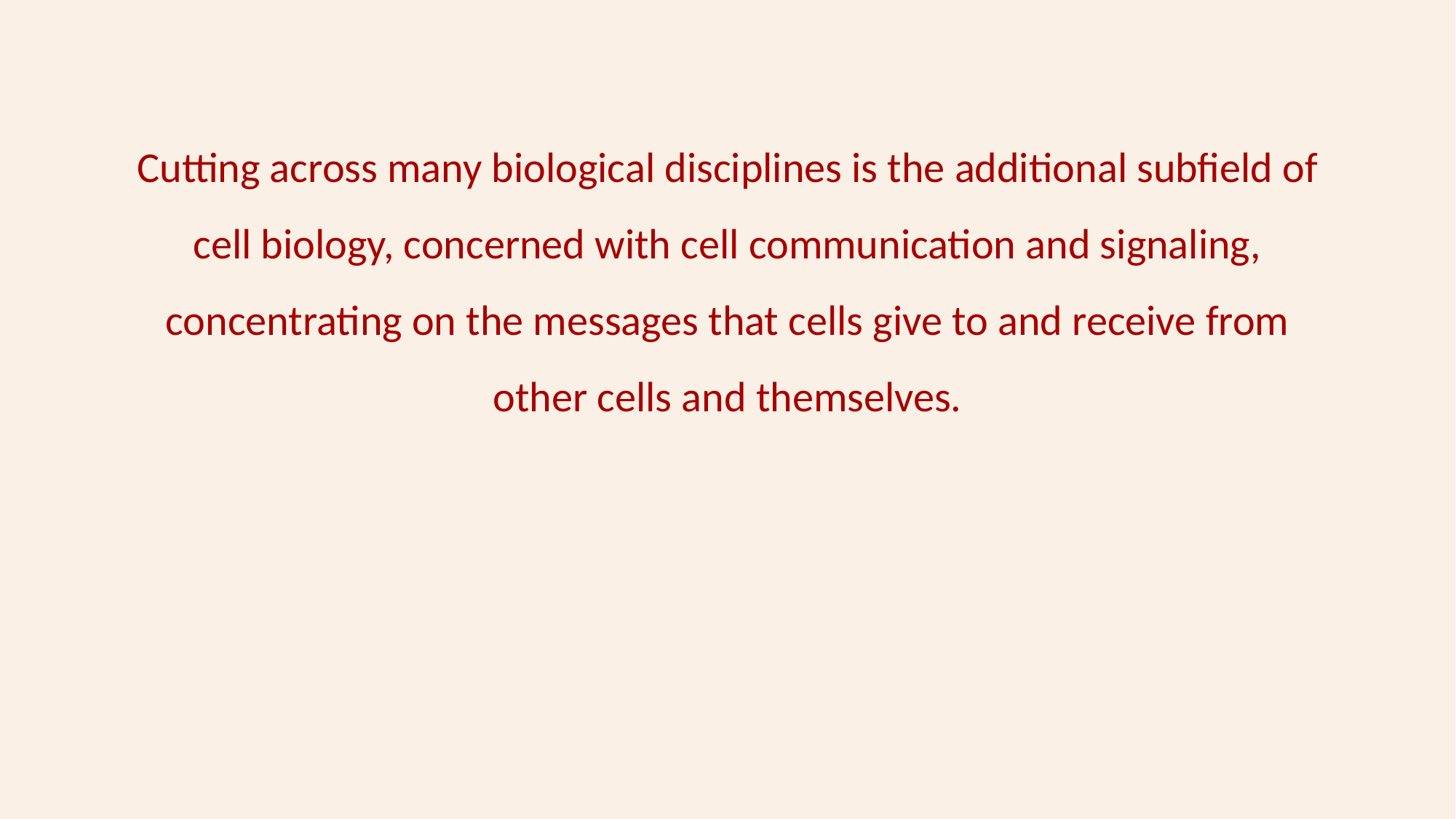

#
Cutting across many biological disciplines is the additional subfield of cell biology, concerned with cell communication and signaling, concentrating on the messages that cells give to and receive from other cells and themselves.